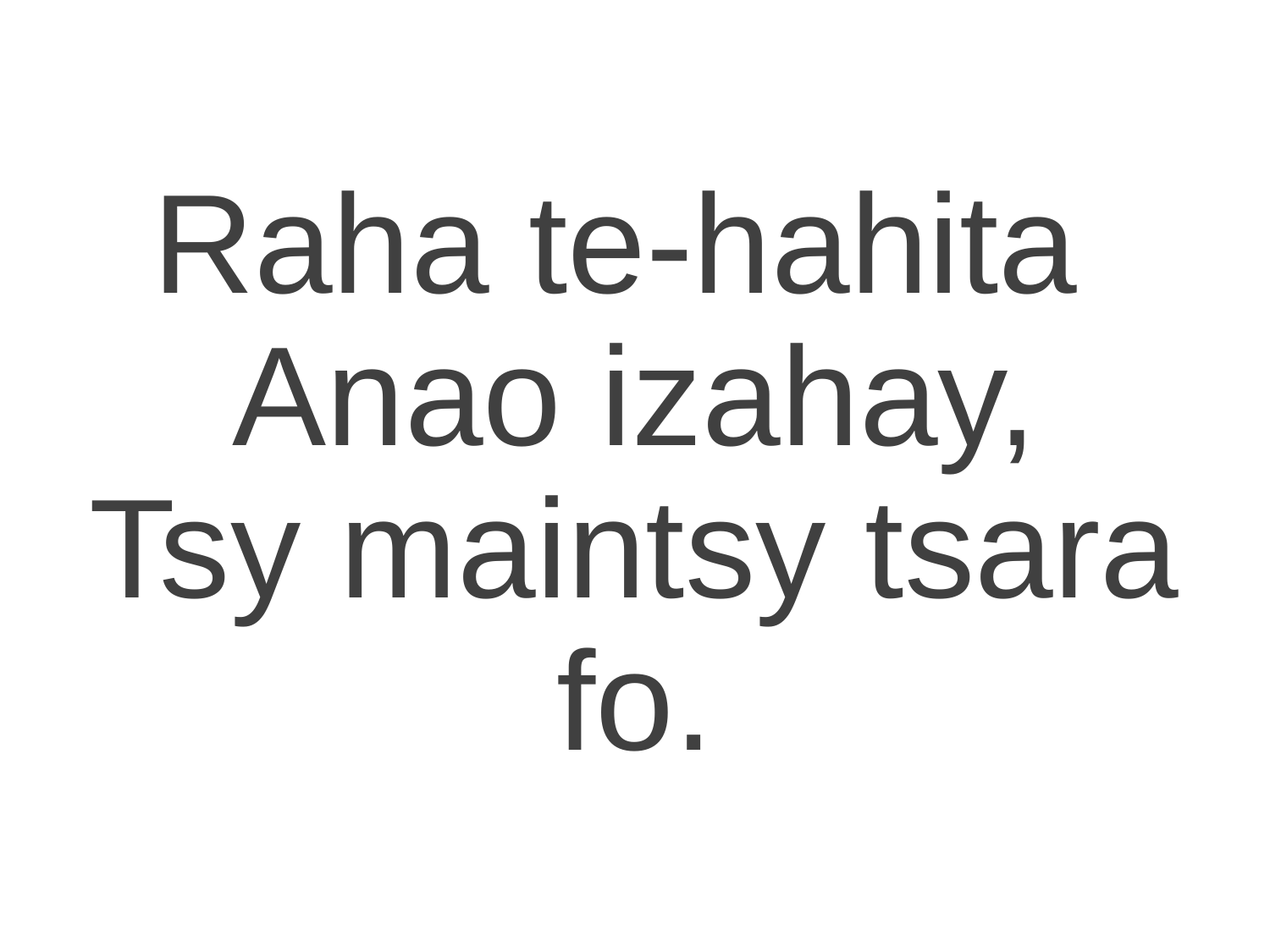

Raha te-hahita
Anao izahay,
Tsy maintsy tsara fo.